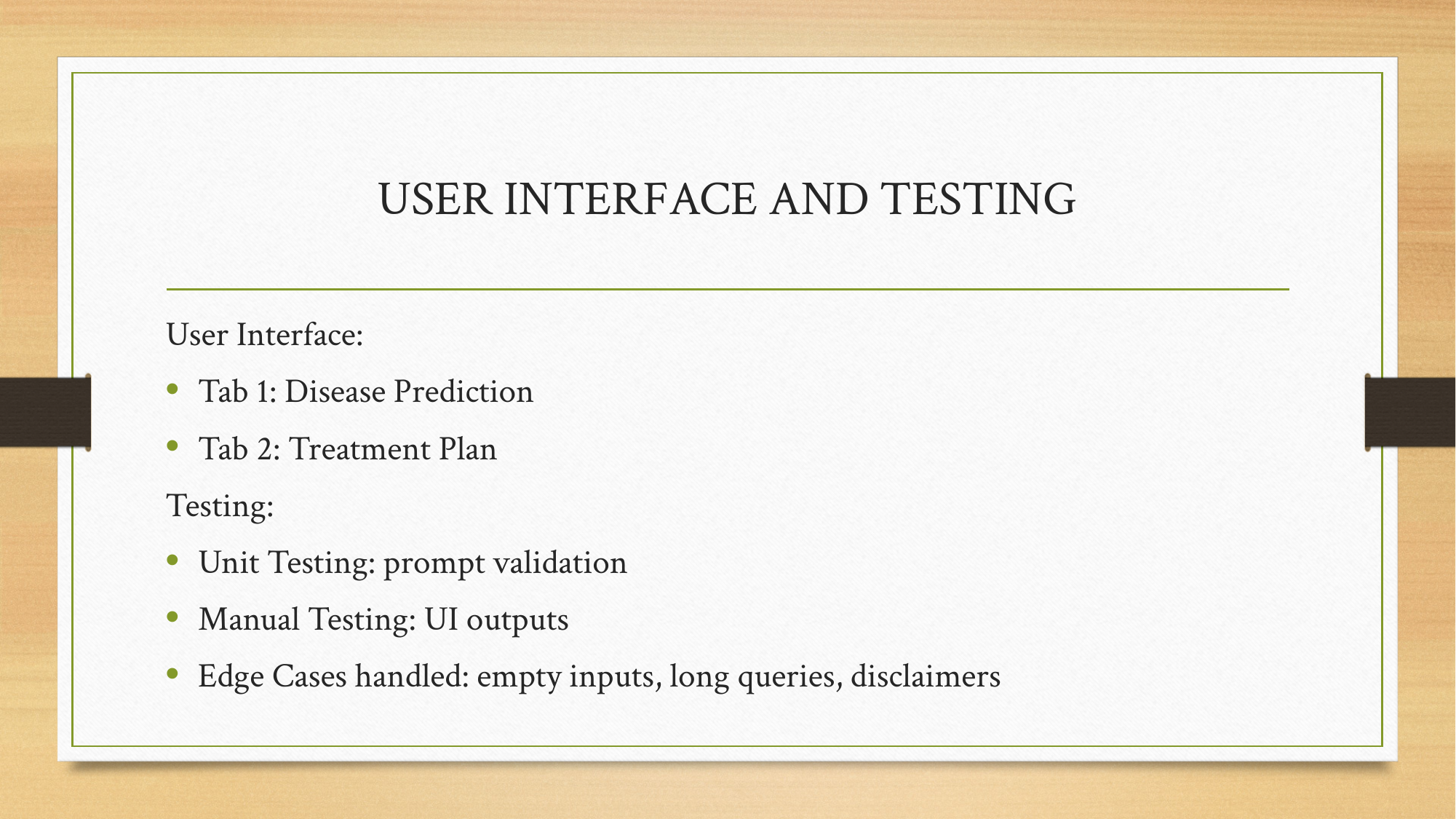

# USER INTERFACE AND TESTING
User Interface:
Tab 1: Disease Prediction
Tab 2: Treatment Plan
Testing:
Unit Testing: prompt validation
Manual Testing: UI outputs
Edge Cases handled: empty inputs, long queries, disclaimers